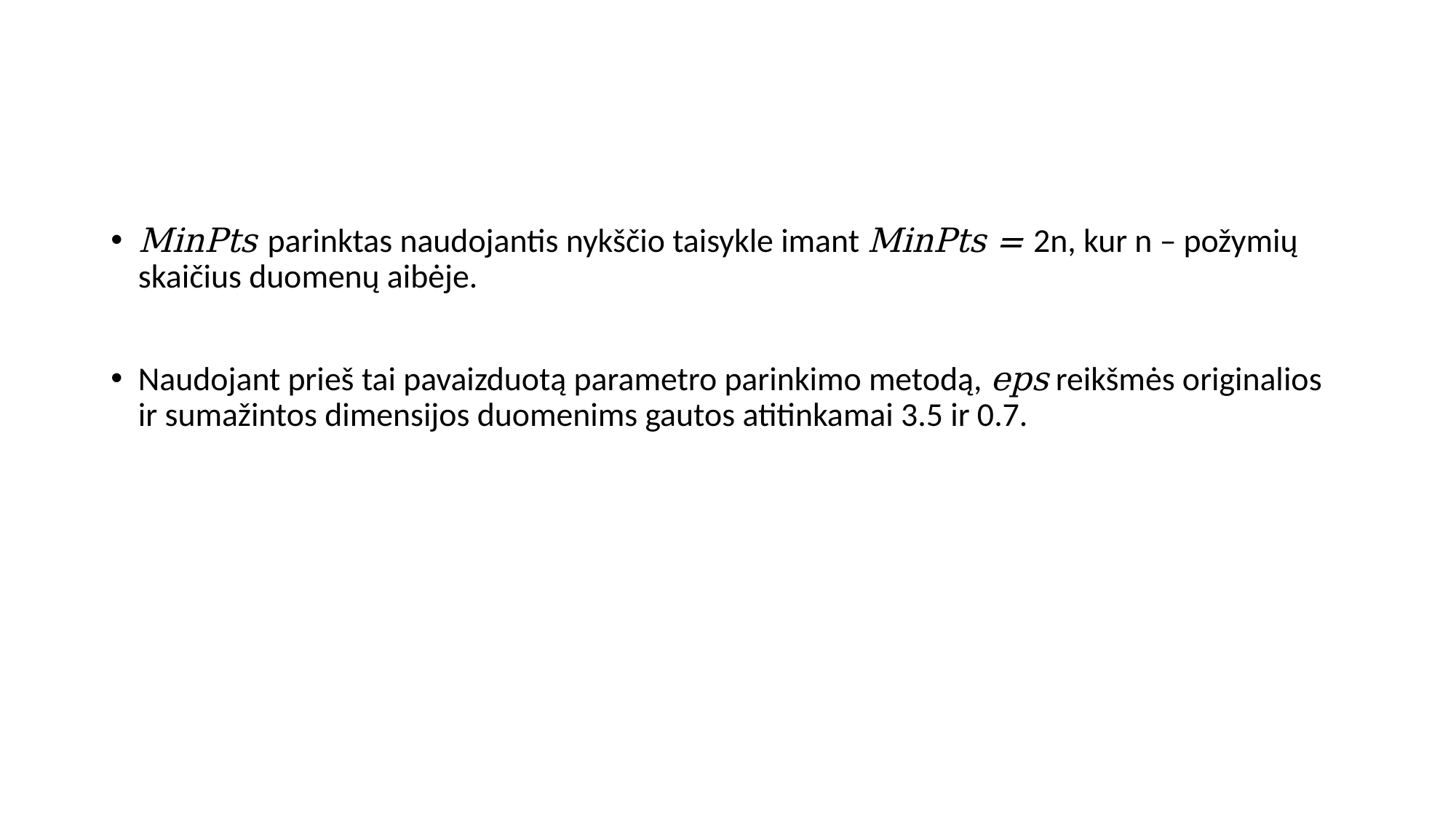

#
MinPts parinktas naudojantis nykščio taisykle imant MinPts = 2n, kur n – požymių skaičius duomenų aibėje.

Naudojant prieš tai pavaizduotą parametro parinkimo metodą, eps reikšmės originalios ir sumažintos dimensijos duomenims gautos atitinkamai 3.5 ir 0.7.